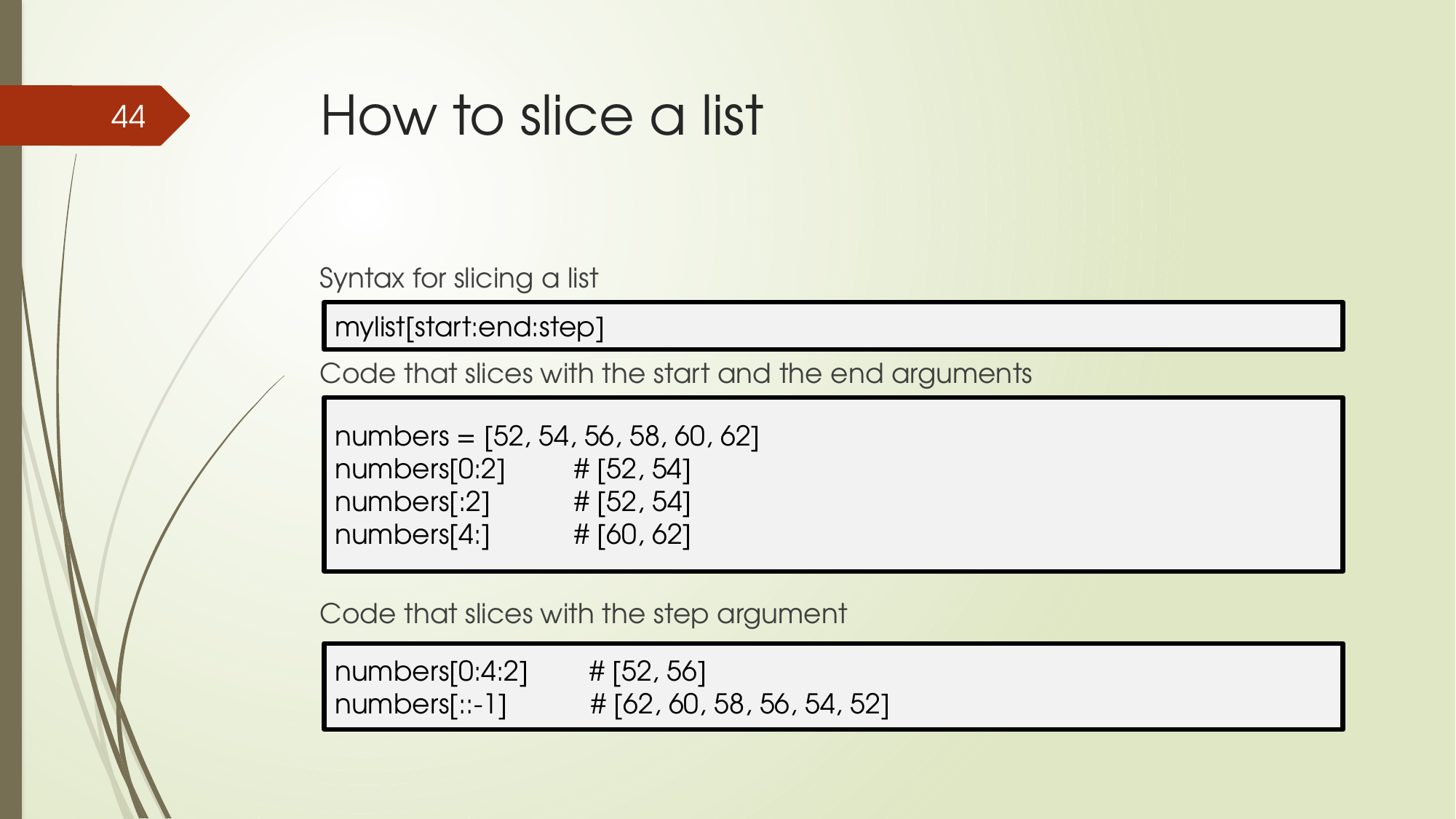

# How to slice a list
44
Syntax for slicing a list

Code that slices with the start and the end arguments

Code that slices with the step argument

mylist[start:end:step]
numbers = [52, 54, 56, 58, 60, 62]
numbers[0:2]         # [52, 54]
numbers[:2]           # [52, 54]
numbers[4:]           # [60, 62]
numbers[0:4:2]        # [52, 56]
numbers[::-1]           # [62, 60, 58, 56, 54, 52]